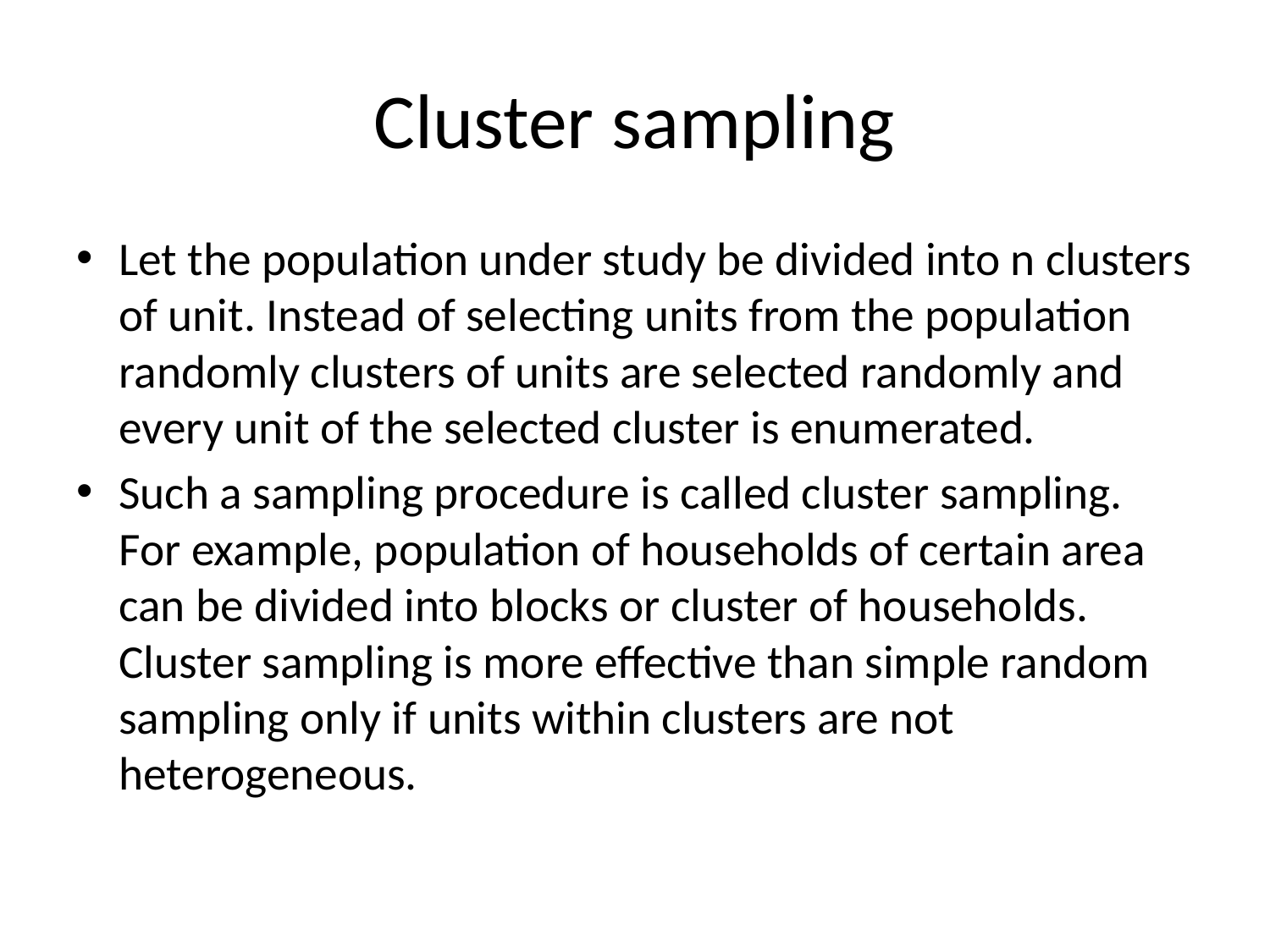

# Cluster sampling
Let the population under study be divided into n clusters of unit. Instead of selecting units from the population randomly clusters of units are selected randomly and every unit of the selected cluster is enumerated.
Such a sampling procedure is called cluster sampling. For example, population of households of certain area can be divided into blocks or cluster of households. Cluster sampling is more effective than simple random sampling only if units within clusters are not heterogeneous.